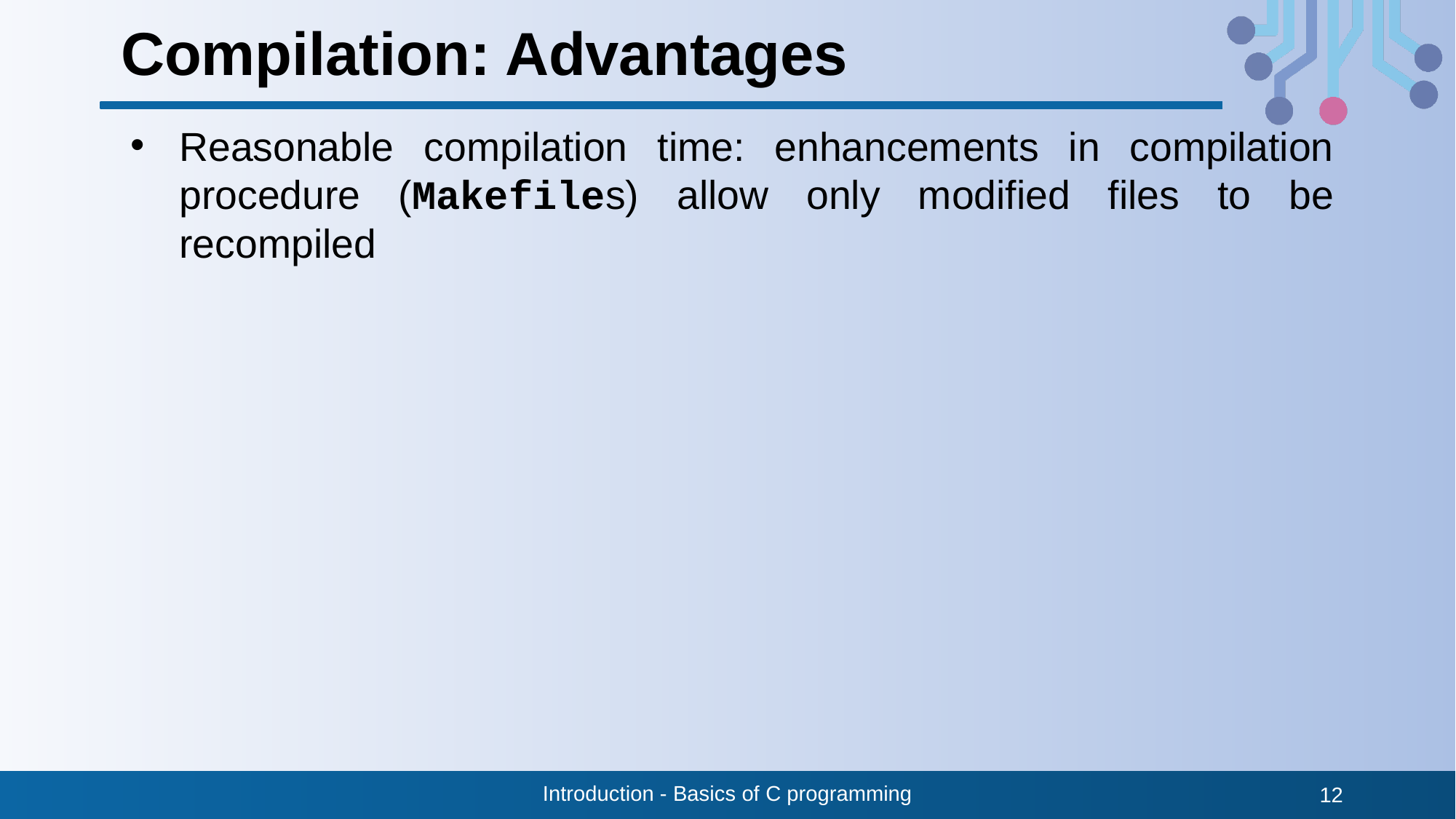

# Compilation: Advantages
Reasonable compilation time: enhancements in compilation procedure (Makefiles) allow only modified files to be recompiled
Introduction - Basics of C programming
12